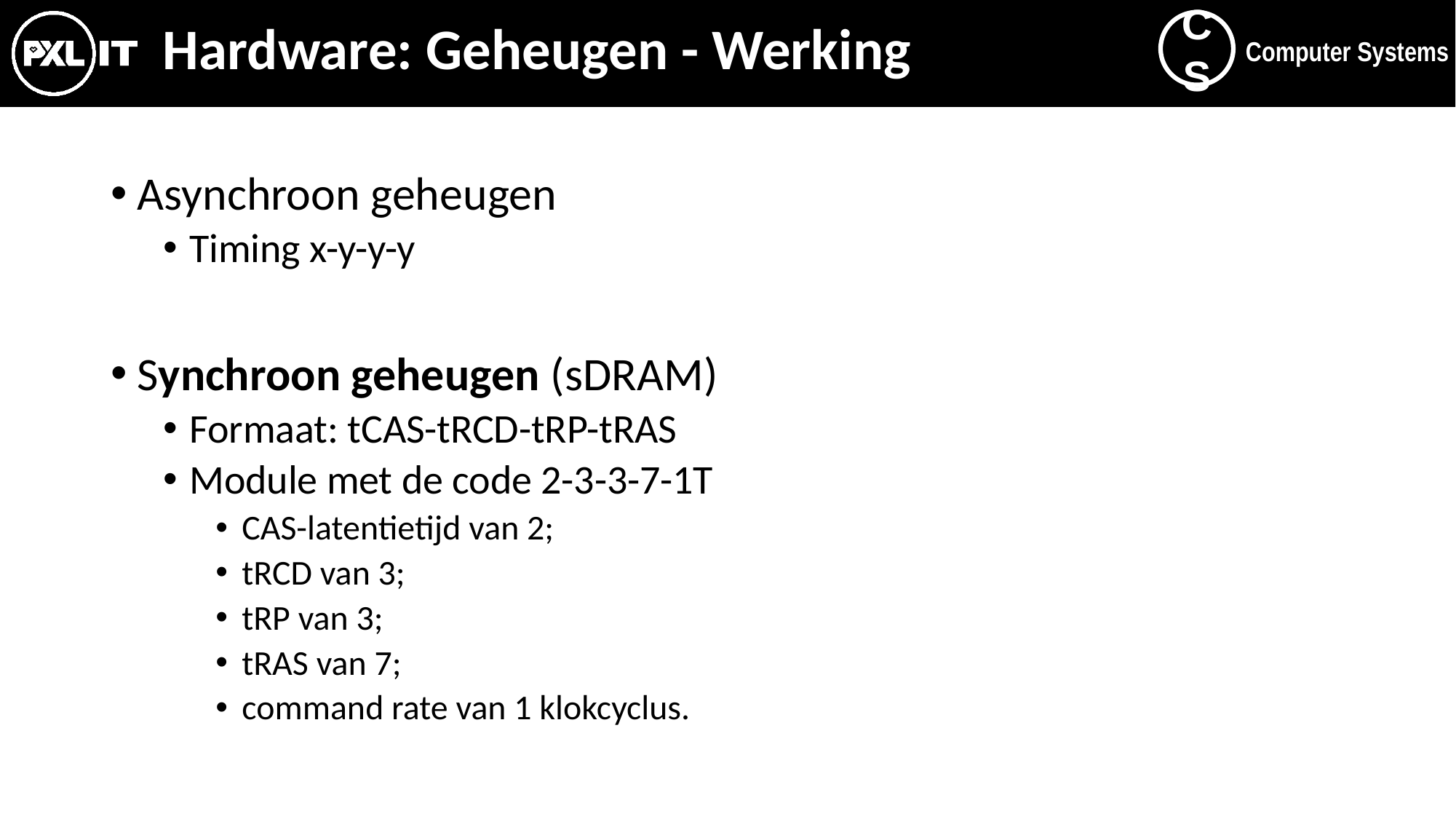

# Hardware: Geheugen - Werking
Asynchroon geheugen
Timing x-y-y-y

Synchroon geheugen (sDRAM)
Formaat: tCAS-tRCD-tRP-tRAS
Module met de code 2-3-3-7-1T
CAS-latentietijd van 2;
tRCD van 3;
tRP van 3;
tRAS van 7;
command rate van 1 klokcyclus.